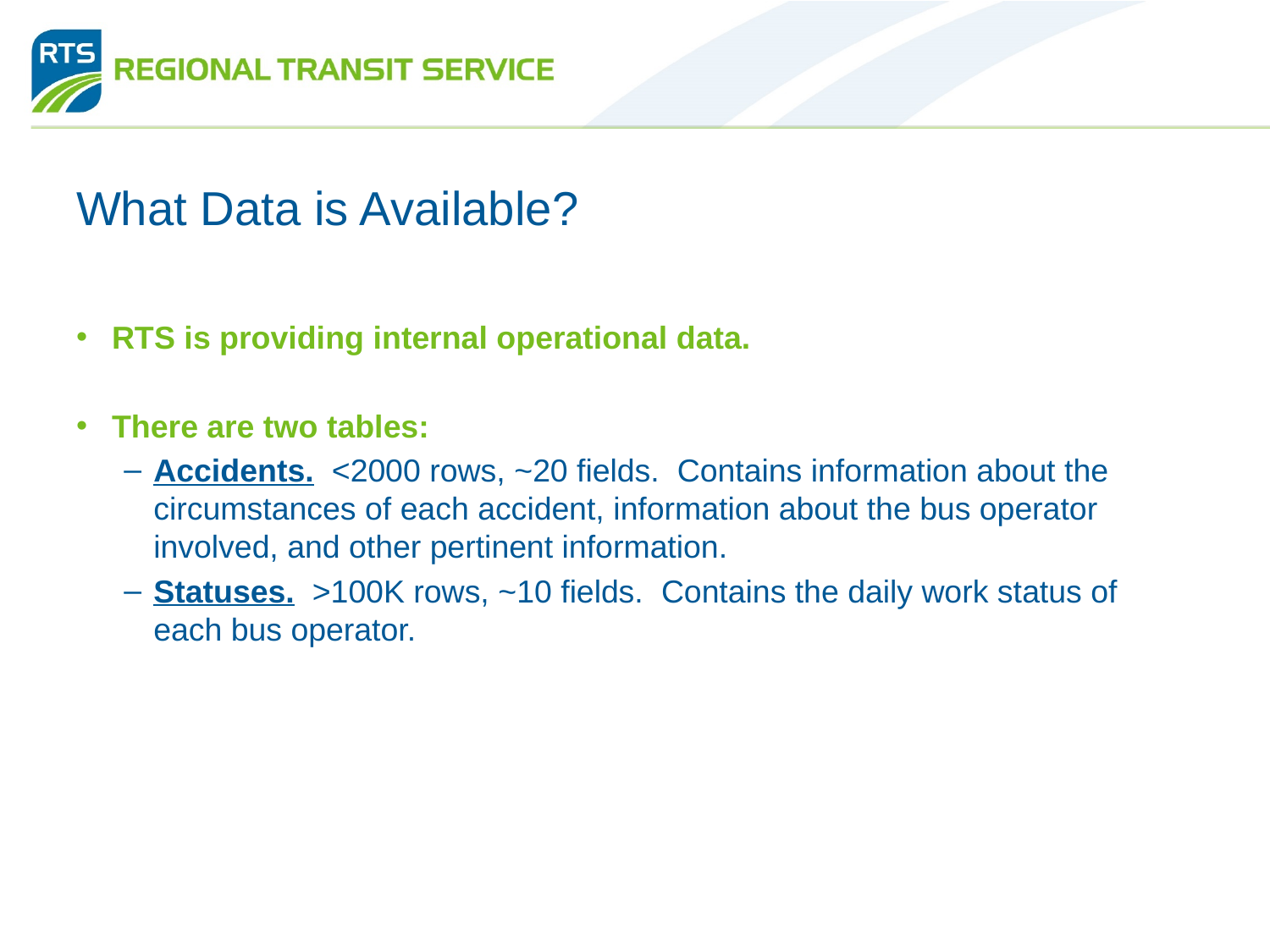

# What Data is Available?
RTS is providing internal operational data.

There are two tables:
Accidents.  <2000 rows, ~20 fields.  Contains information about the circumstances of each accident, information about the bus operator involved, and other pertinent information.
Statuses.  >100K rows, ~10 fields.  Contains the daily work status of each bus operator.